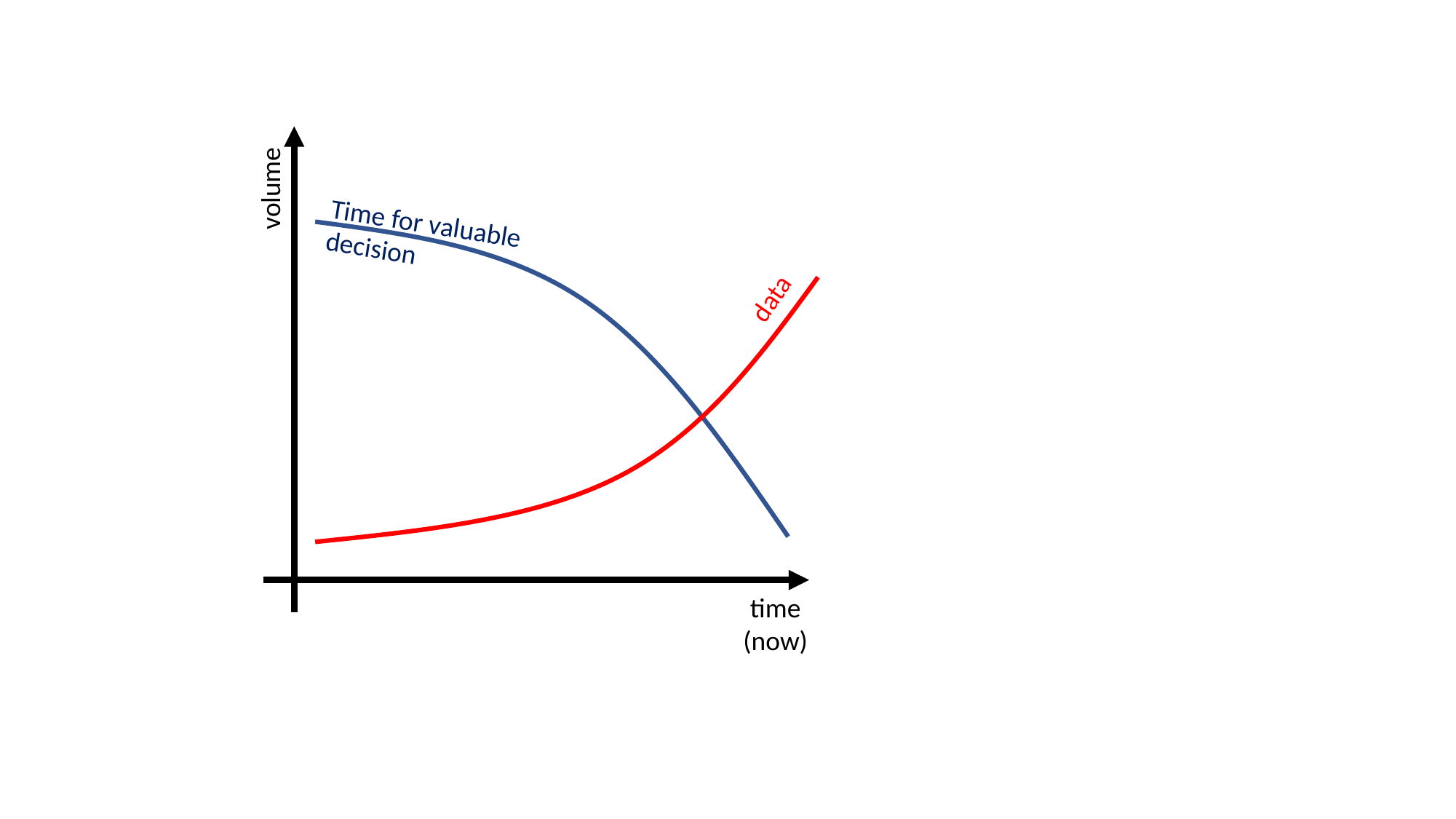

volume
Time for valuable decision

data
time
(now)